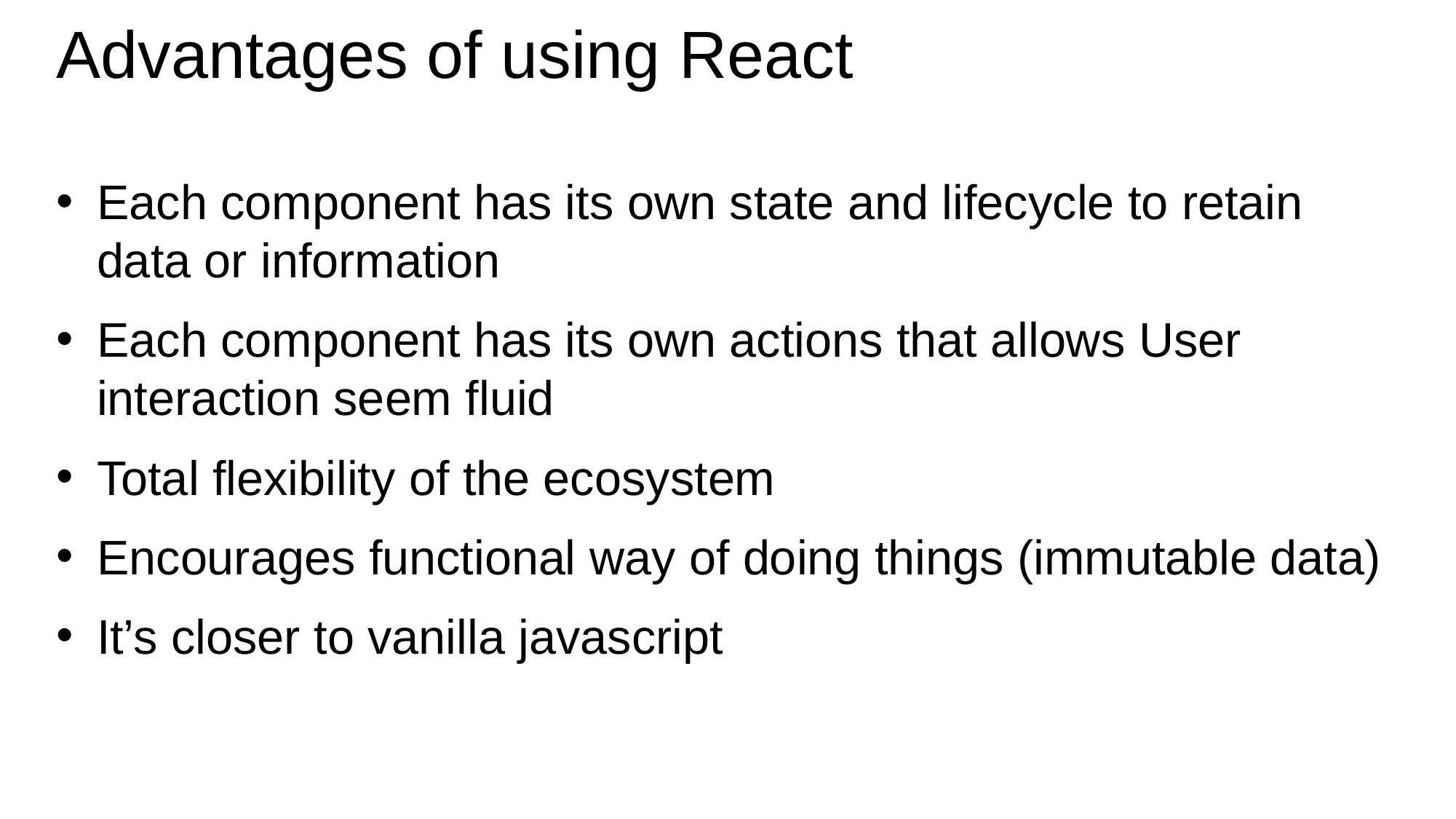

# Advantages of using React
Each component has its own state and lifecycle to retain data or information
Each component has its own actions that allows User interaction seem fluid
Total flexibility of the ecosystem
Encourages functional way of doing things (immutable data)
It’s closer to vanilla javascript